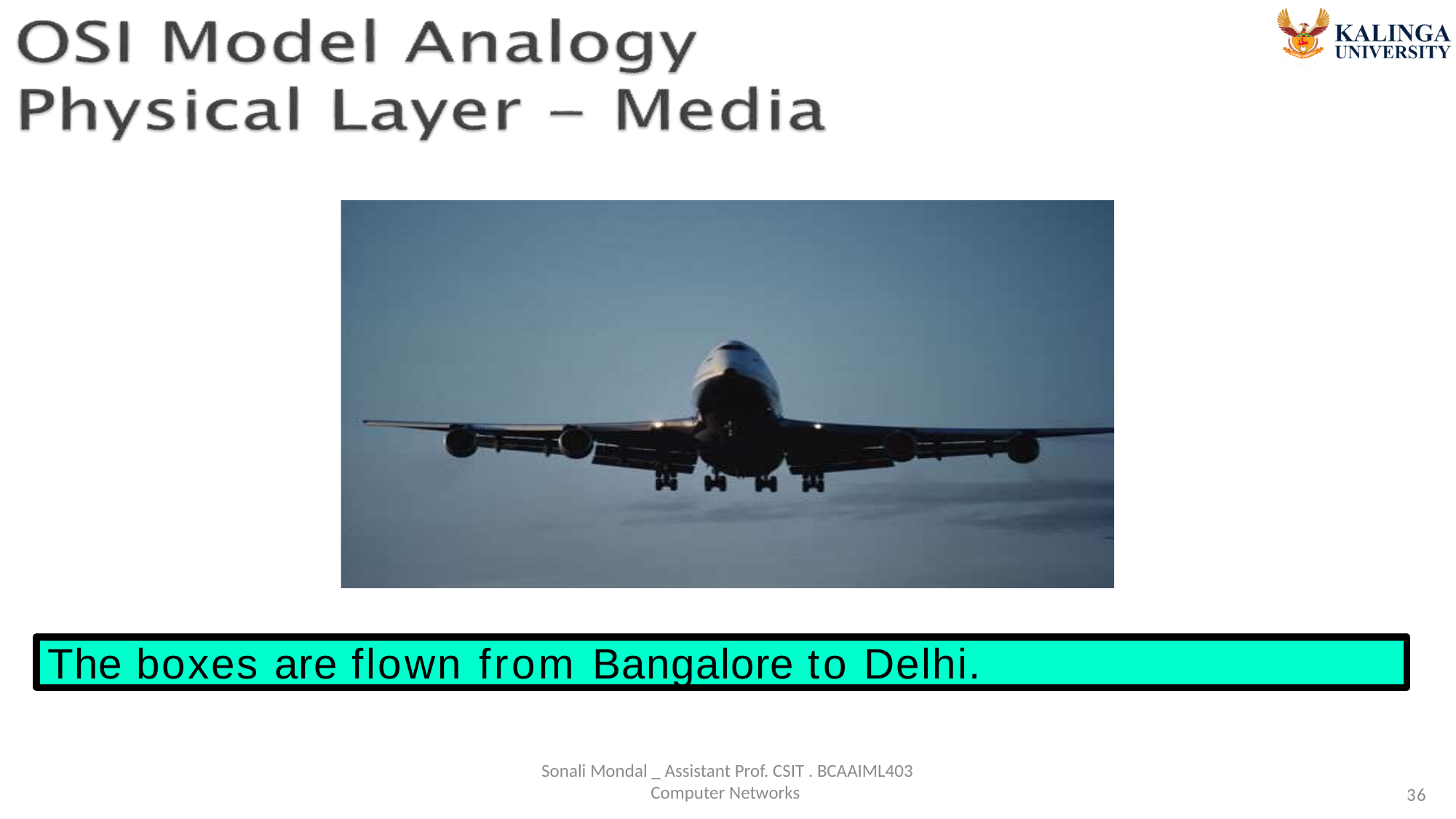

The boxes are flown from Bangalore to Delhi.
Sonali Mondal _ Assistant Prof. CSIT . BCAAIML403 Computer Networks
36